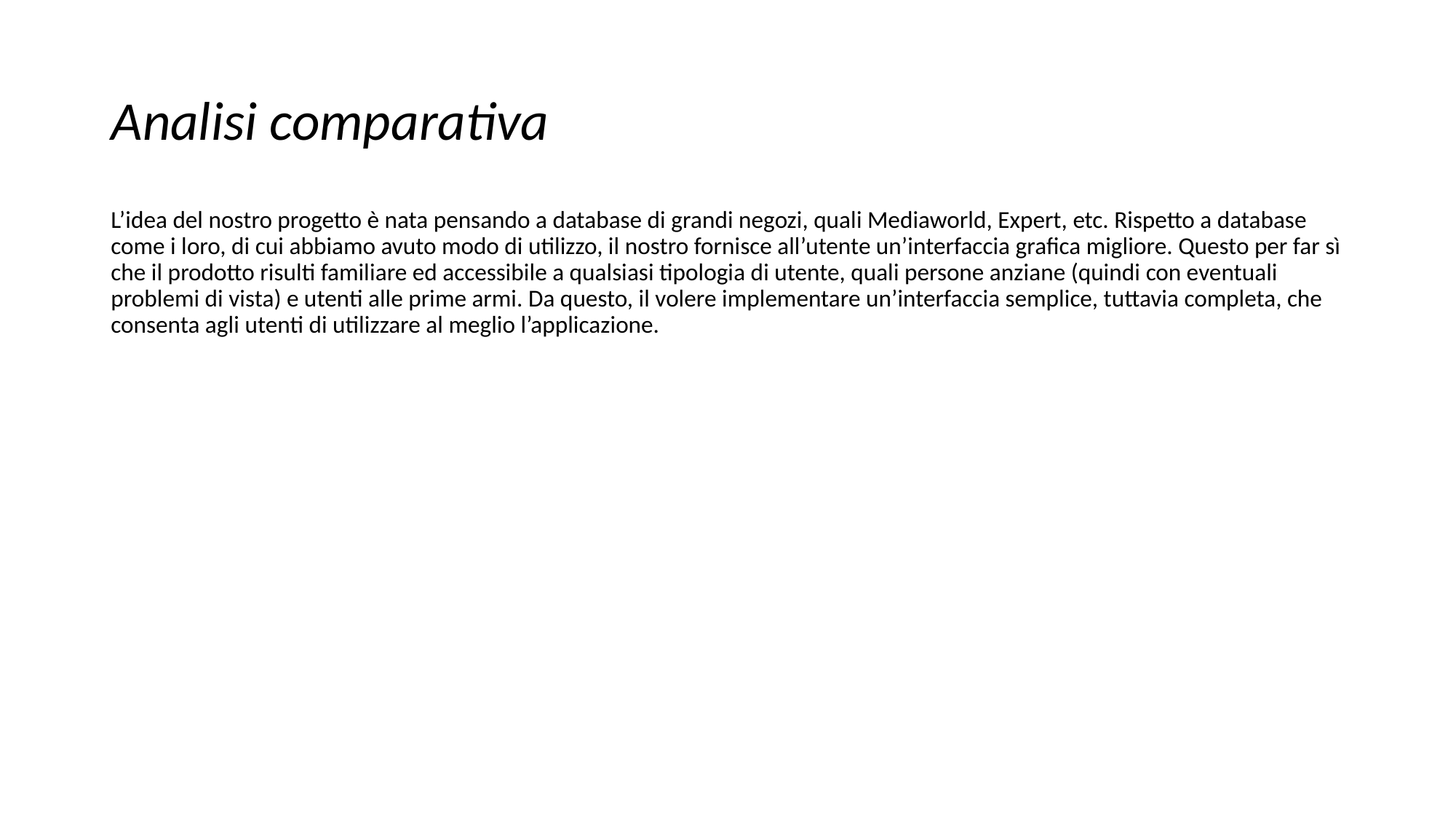

# Analisi comparativa
L’idea del nostro progetto è nata pensando a database di grandi negozi, quali Mediaworld, Expert, etc. Rispetto a database come i loro, di cui abbiamo avuto modo di utilizzo, il nostro fornisce all’utente un’interfaccia grafica migliore. Questo per far sì che il prodotto risulti familiare ed accessibile a qualsiasi tipologia di utente, quali persone anziane (quindi con eventuali problemi di vista) e utenti alle prime armi. Da questo, il volere implementare un’interfaccia semplice, tuttavia completa, che consenta agli utenti di utilizzare al meglio l’applicazione.